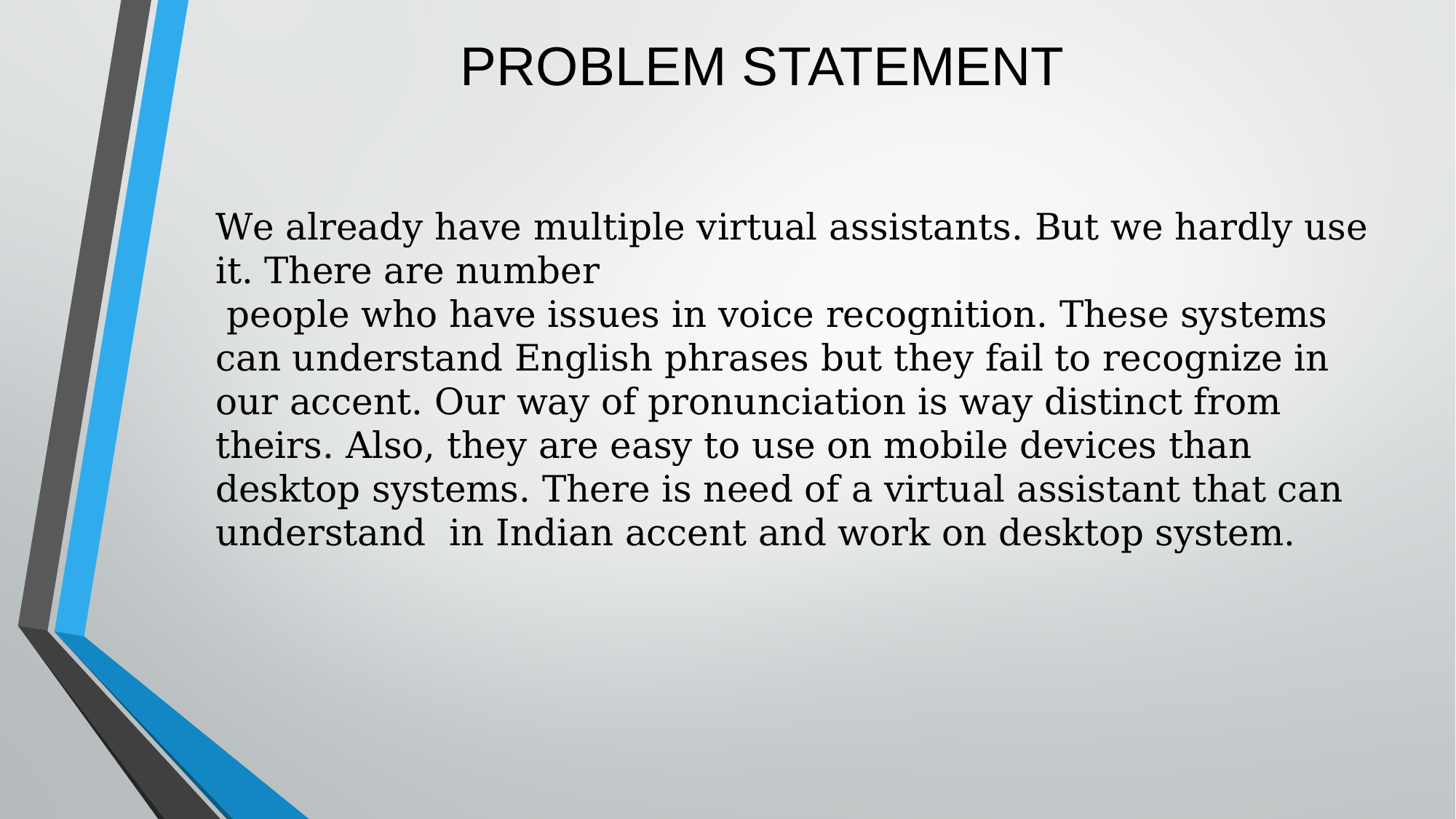

# PROBLEM STATEMENT
We already have multiple virtual assistants. But we hardly use it. There are number   people who have issues in voice recognition. These systems  can understand English phrases but they fail to recognize in our accent. Our way of pronunciation is way distinct from theirs. Also, they are easy to use on mobile devices than desktop systems. There is need of a virtual assistant that can understand  in Indian accent and work on desktop system.